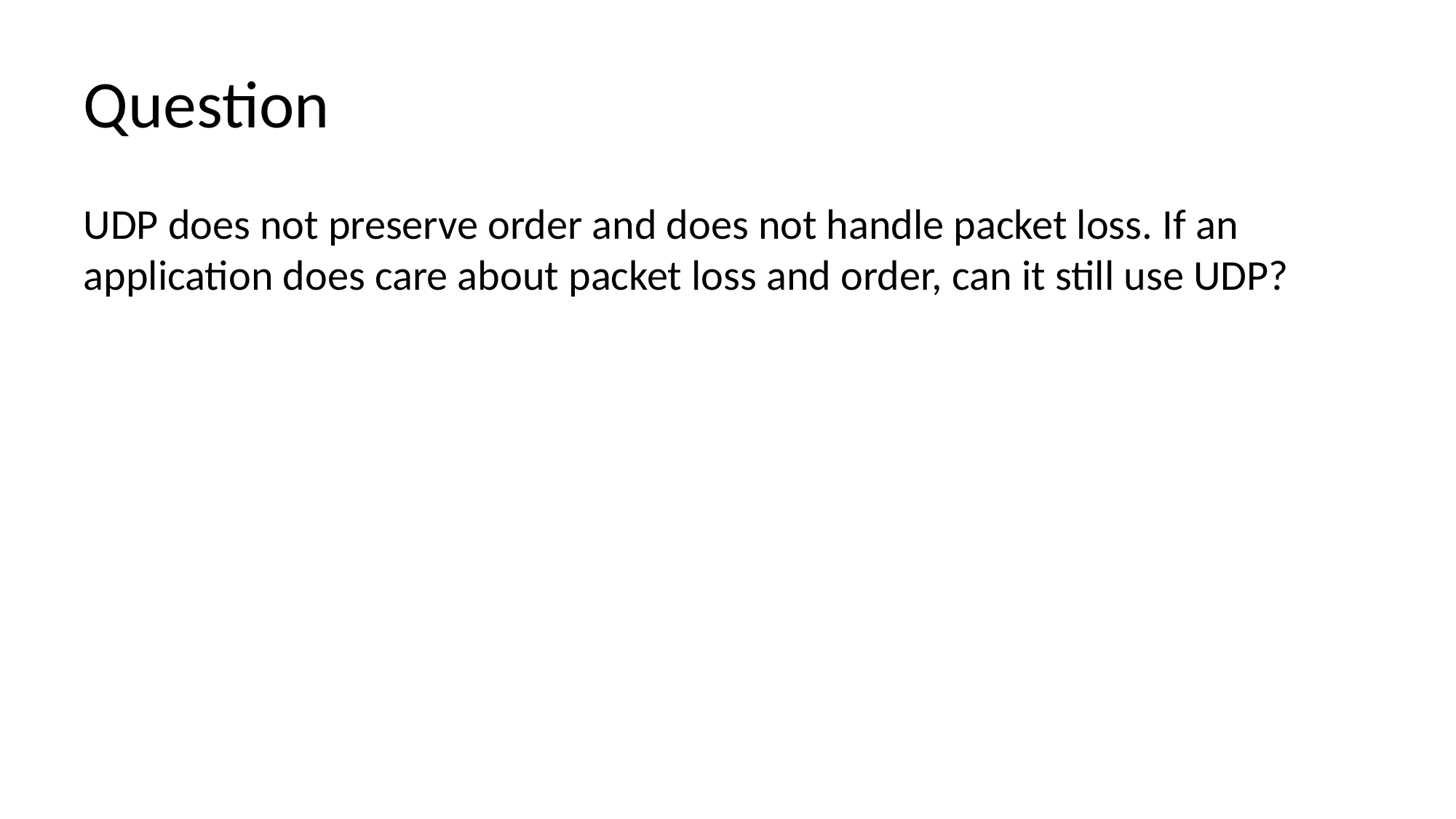

# Question
UDP does not preserve order and does not handle packet loss. If an application does care about packet loss and order, can it still use UDP?